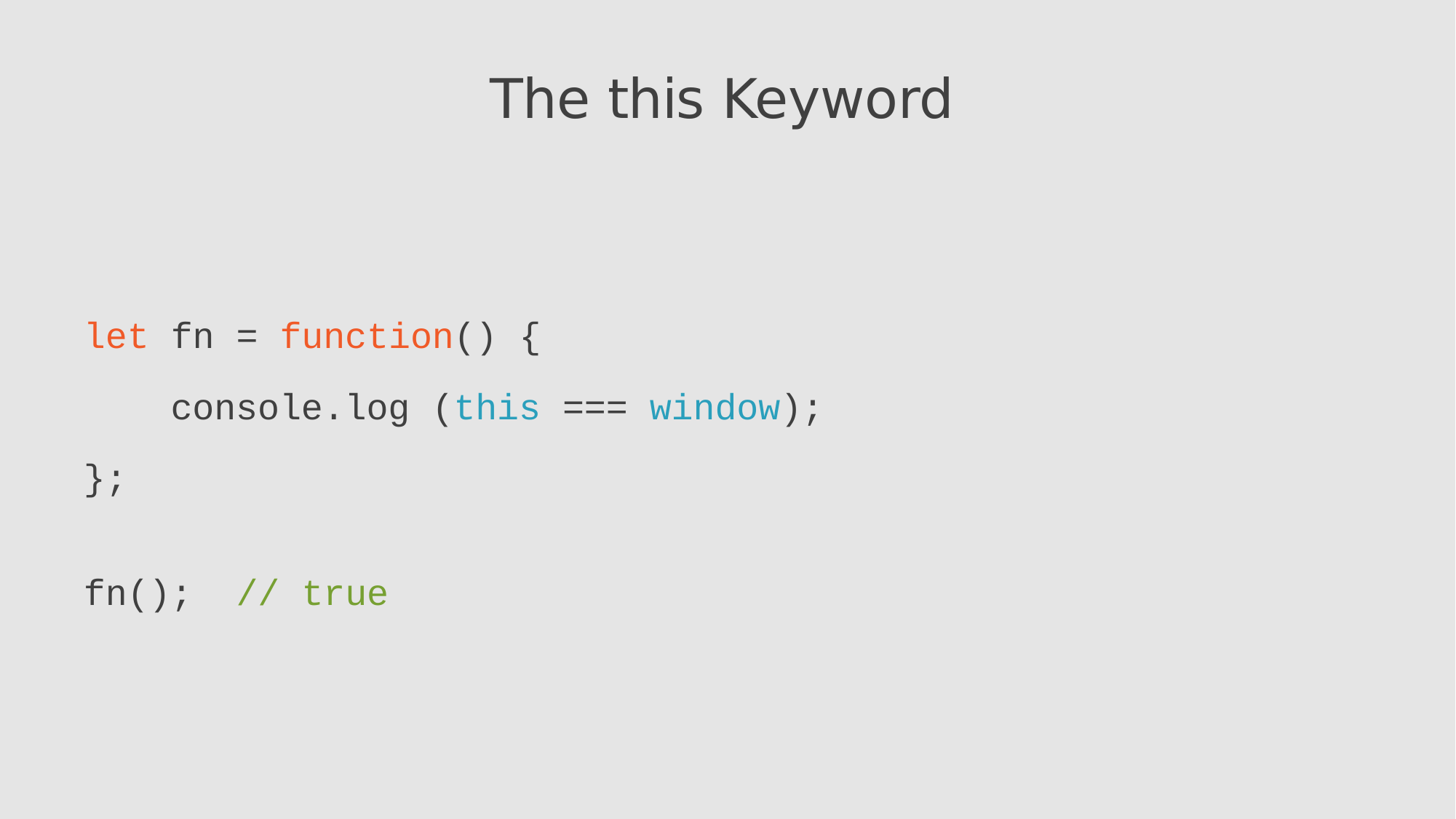

# The this Keyword
let fn = function() {
console.log (this === window);
};
fn();
// true
18